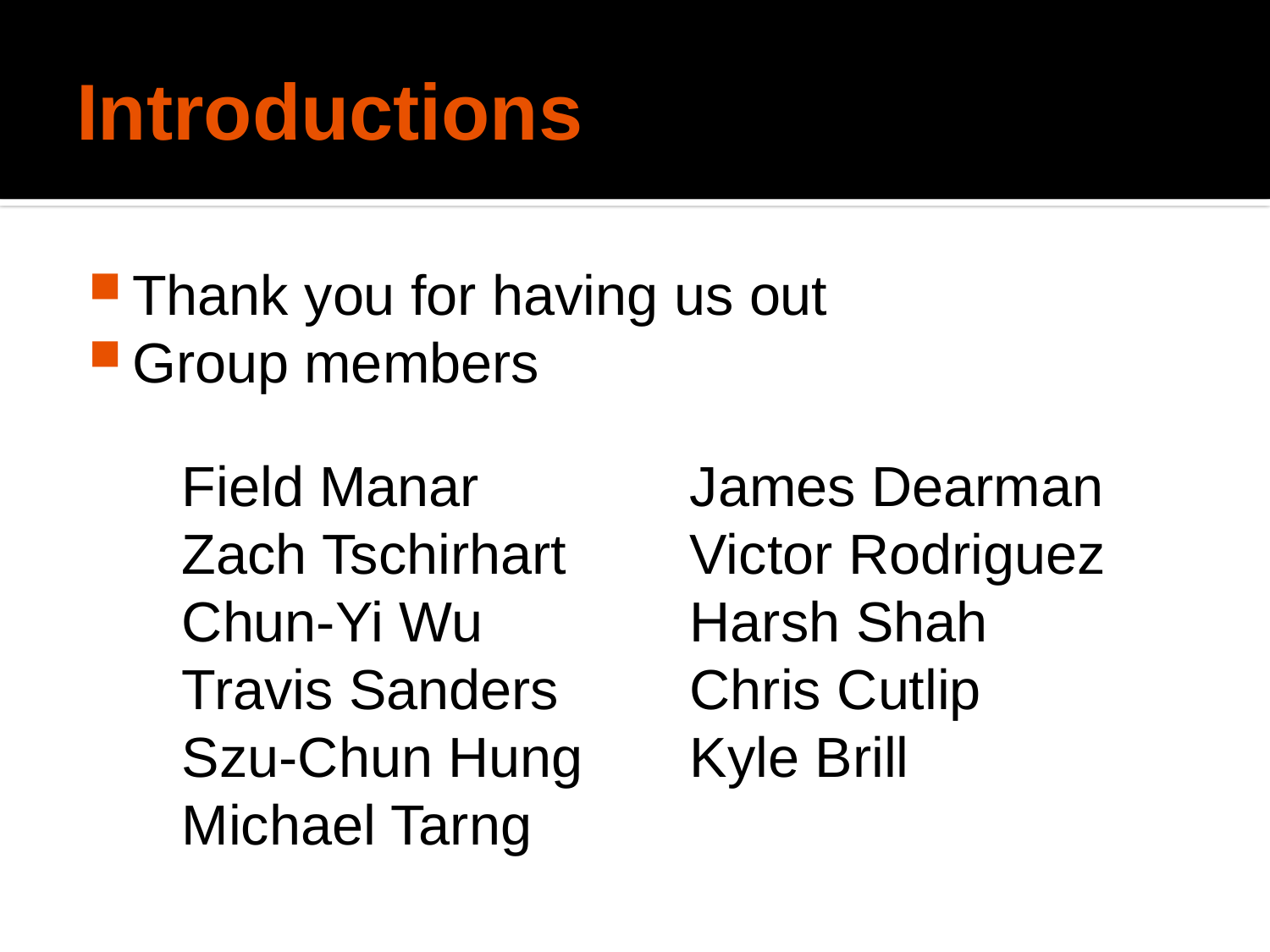

# Introductions
Thank you for having us out
Group members
Field Manar
Zach Tschirhart
Chun-Yi Wu
Travis Sanders
Szu-Chun Hung
Michael Tarng
James Dearman
Victor Rodriguez
Harsh Shah
Chris Cutlip
Kyle Brill